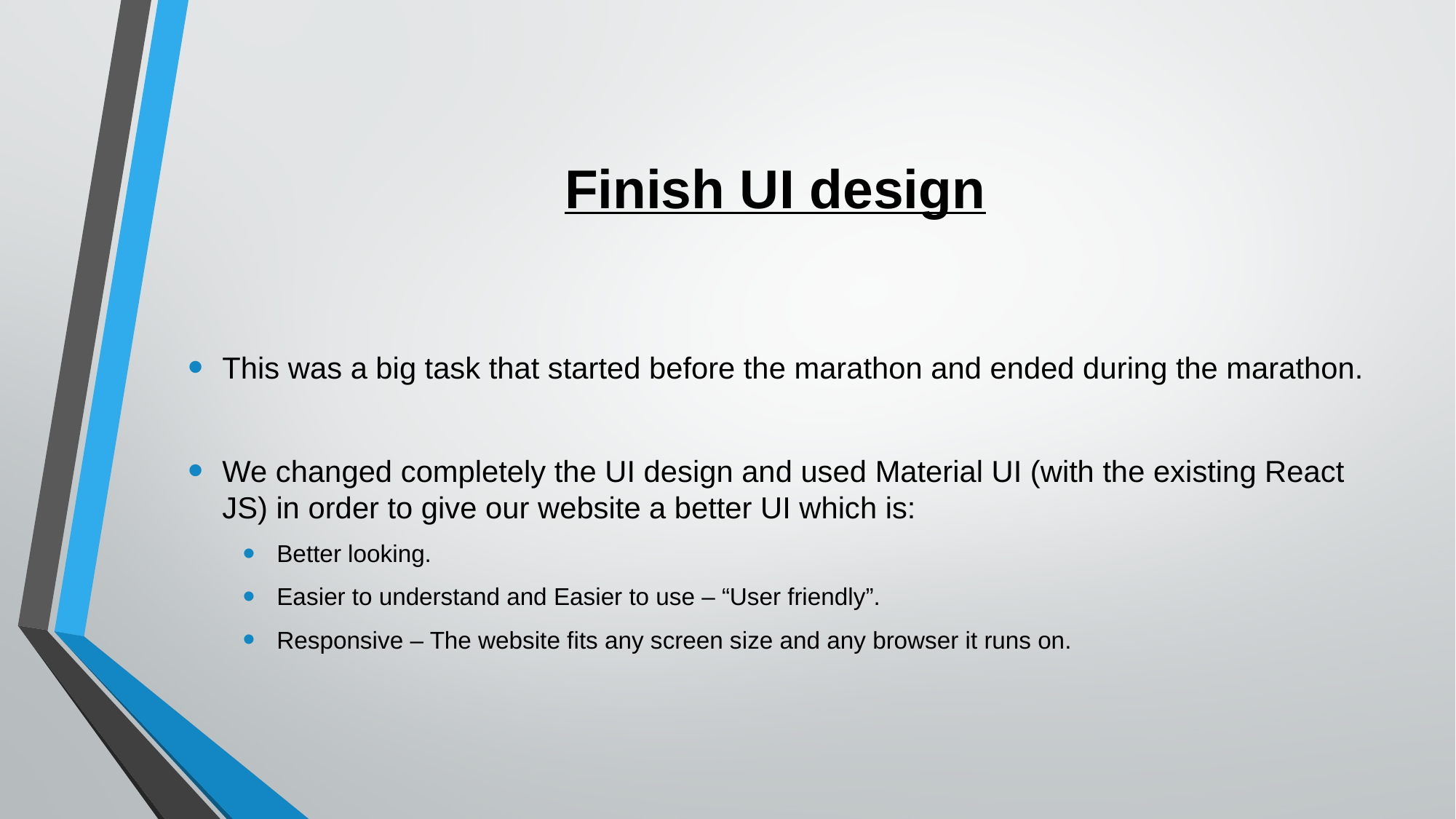

# Finish UI design

This was a big task that started before the marathon and ended during the marathon.

We changed completely the UI design and used Material UI (with the existing React JS) in order to give our website a better UI which is:
Better looking.
Easier to understand and Easier to use – “User friendly”.
Responsive – The website fits any screen size and any browser it runs on.